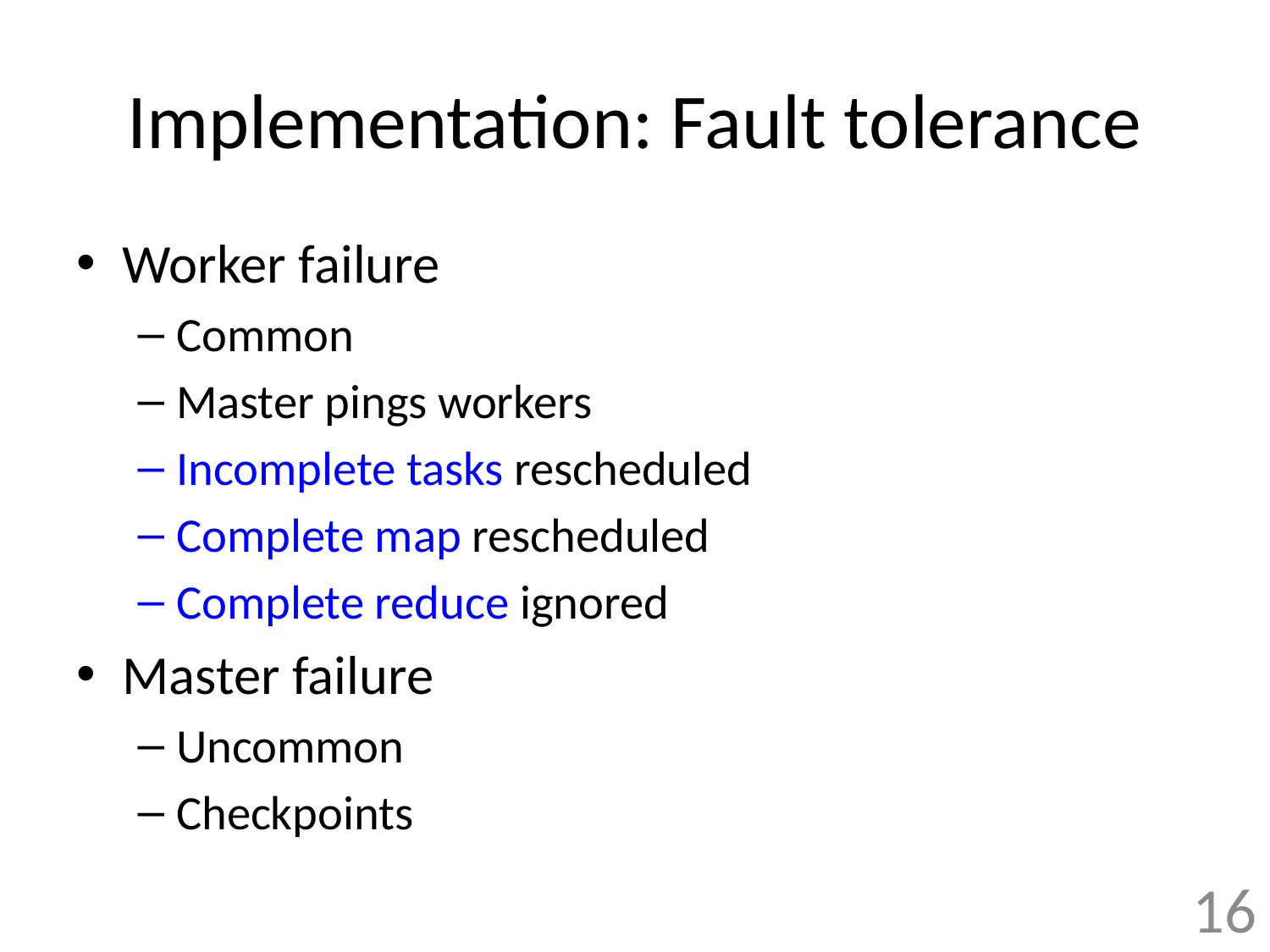

# Implementation: Fault tolerance
Worker failure
Common
Master pings workers
Incomplete tasks rescheduled
Complete map rescheduled
Complete reduce ignored
Master failure
Uncommon
Checkpoints
16